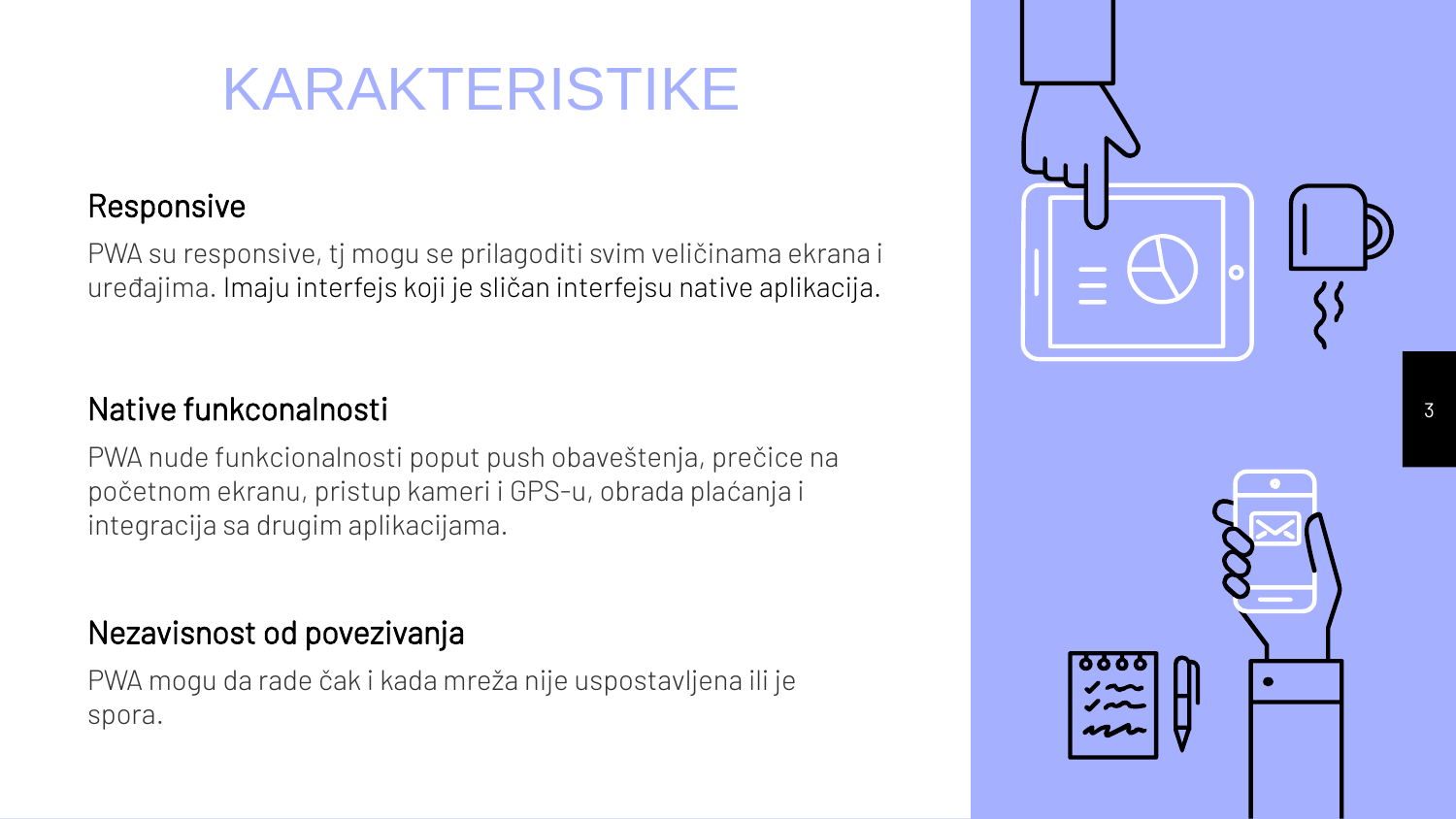

# KARAKTERISTIKE
Responsive
PWA su responsive, tj mogu se prilagoditi svim veličinama ekrana i uređajima. Imaju interfejs koji je sličan interfejsu native aplikacija.
3
Native funkconalnosti
PWA nude funkcionalnosti poput push obaveštenja, prečice na početnom ekranu, pristup kameri i GPS-u, obrada plaćanja i integracija sa drugim aplikacijama.
Nezavisnost od povezivanja
PWA mogu da rade čak i kada mreža nije uspostavljena ili je spora.